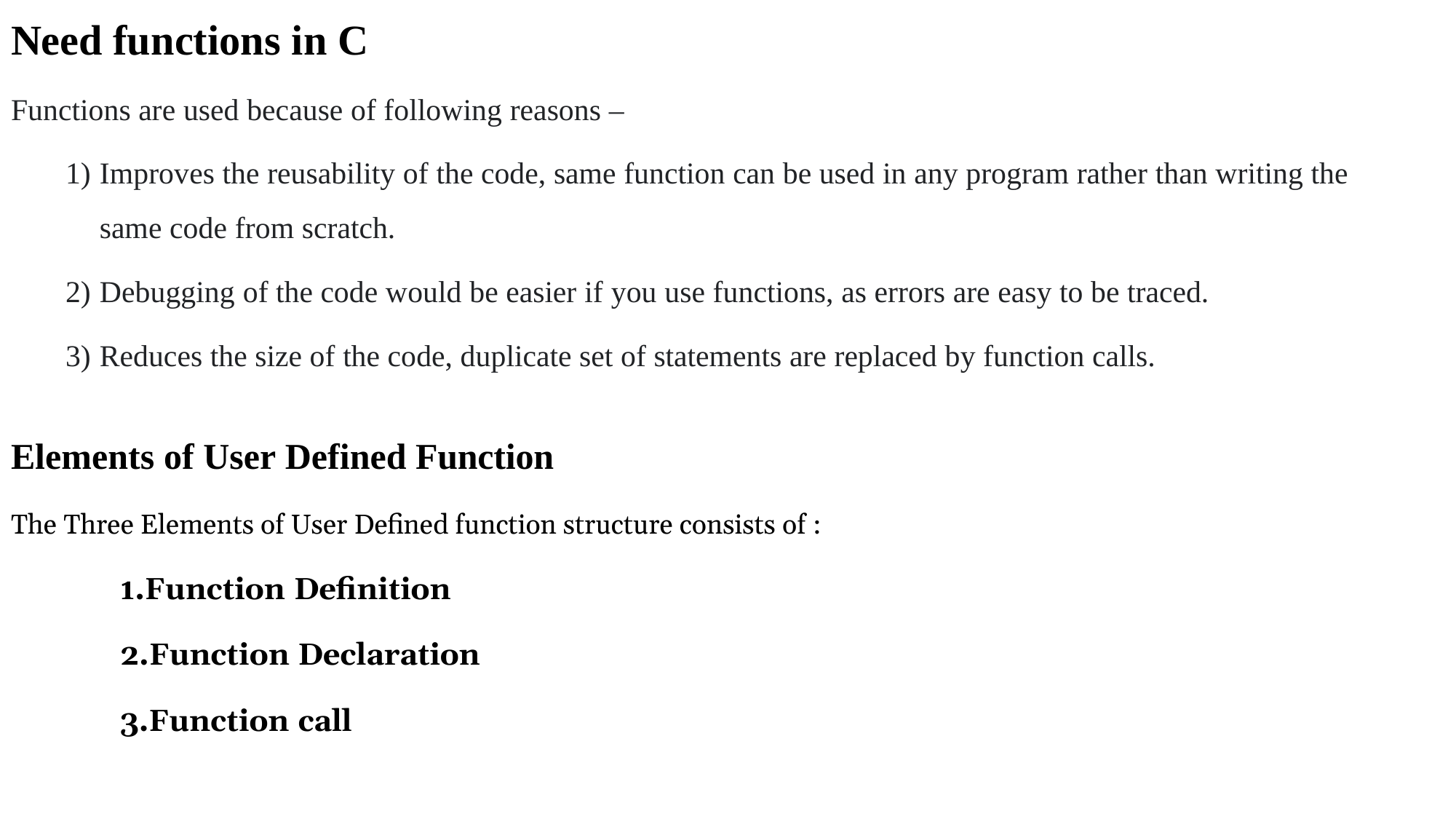

Need functions in C
Functions are used because of following reasons –
Improves the reusability of the code, same function can be used in any program rather than writing the same code from scratch.
Debugging of the code would be easier if you use functions, as errors are easy to be traced.
Reduces the size of the code, duplicate set of statements are replaced by function calls.

Elements of User Defined Function
The Three Elements of User Defined function structure consists of :
	1.Function Definition
	2.Function Declaration
	3.Function call